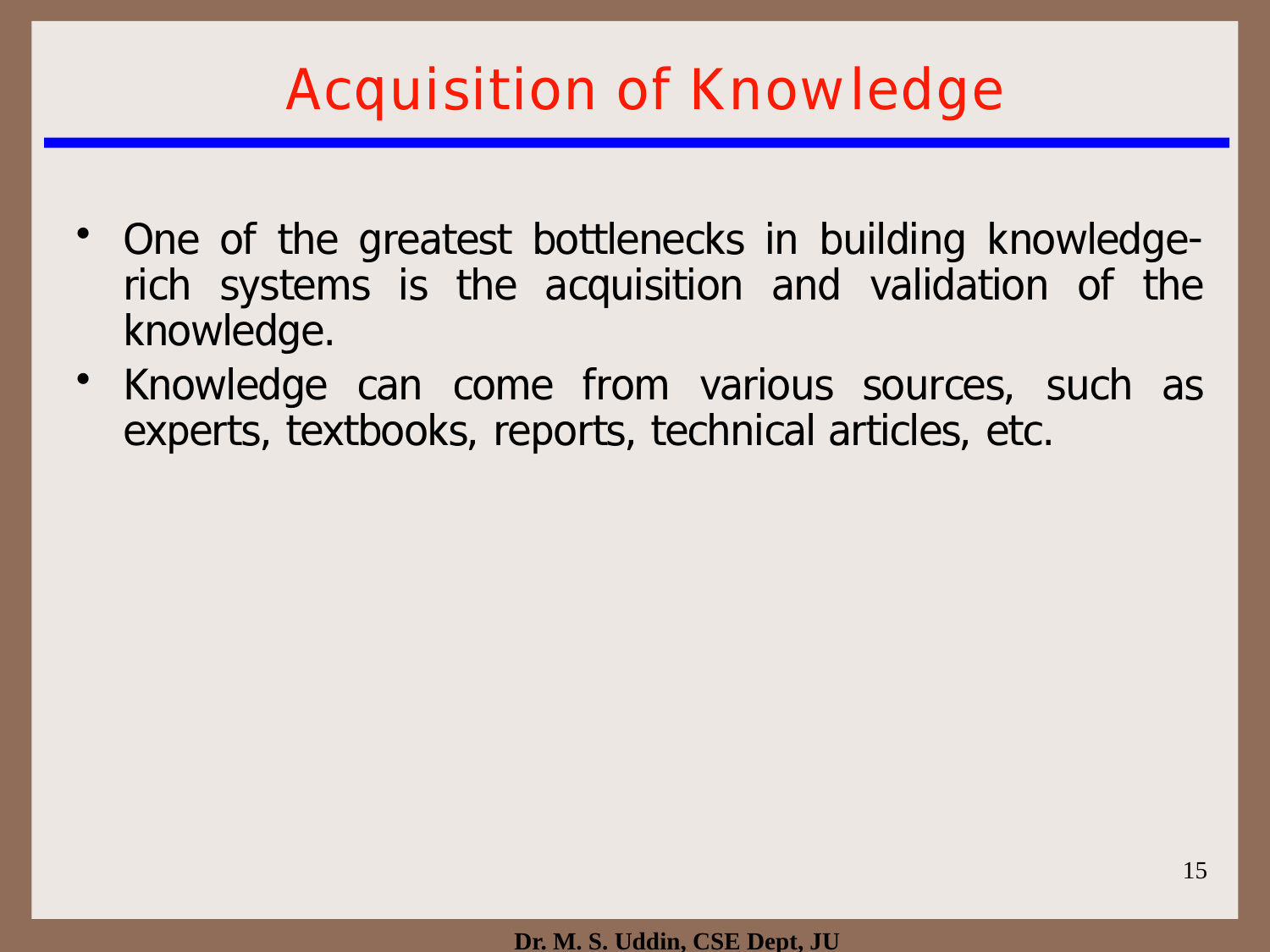

Acquisition of Knowledge
One of the greatest bottlenecks in building knowledge-rich systems is the acquisition and validation of the knowledge.
Knowledge can come from various sources, such as experts, textbooks, reports, technical articles, etc.

15
Dr. M. S. Uddin, CSE Dept, JU